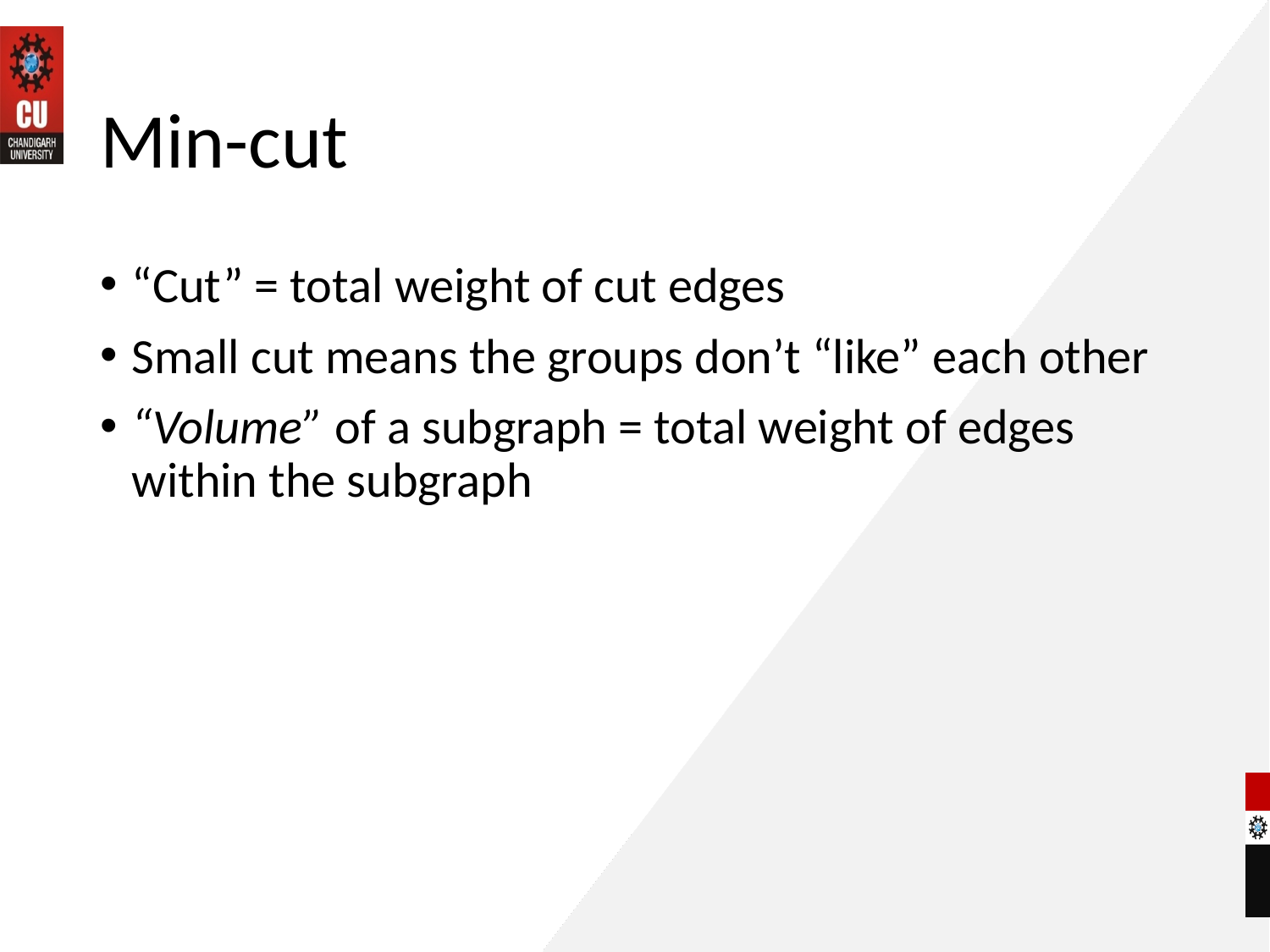

# Min-cut
“Cut” = total weight of cut edges
Small cut means the groups don’t “like” each other
“Volume” of a subgraph = total weight of edges within the subgraph